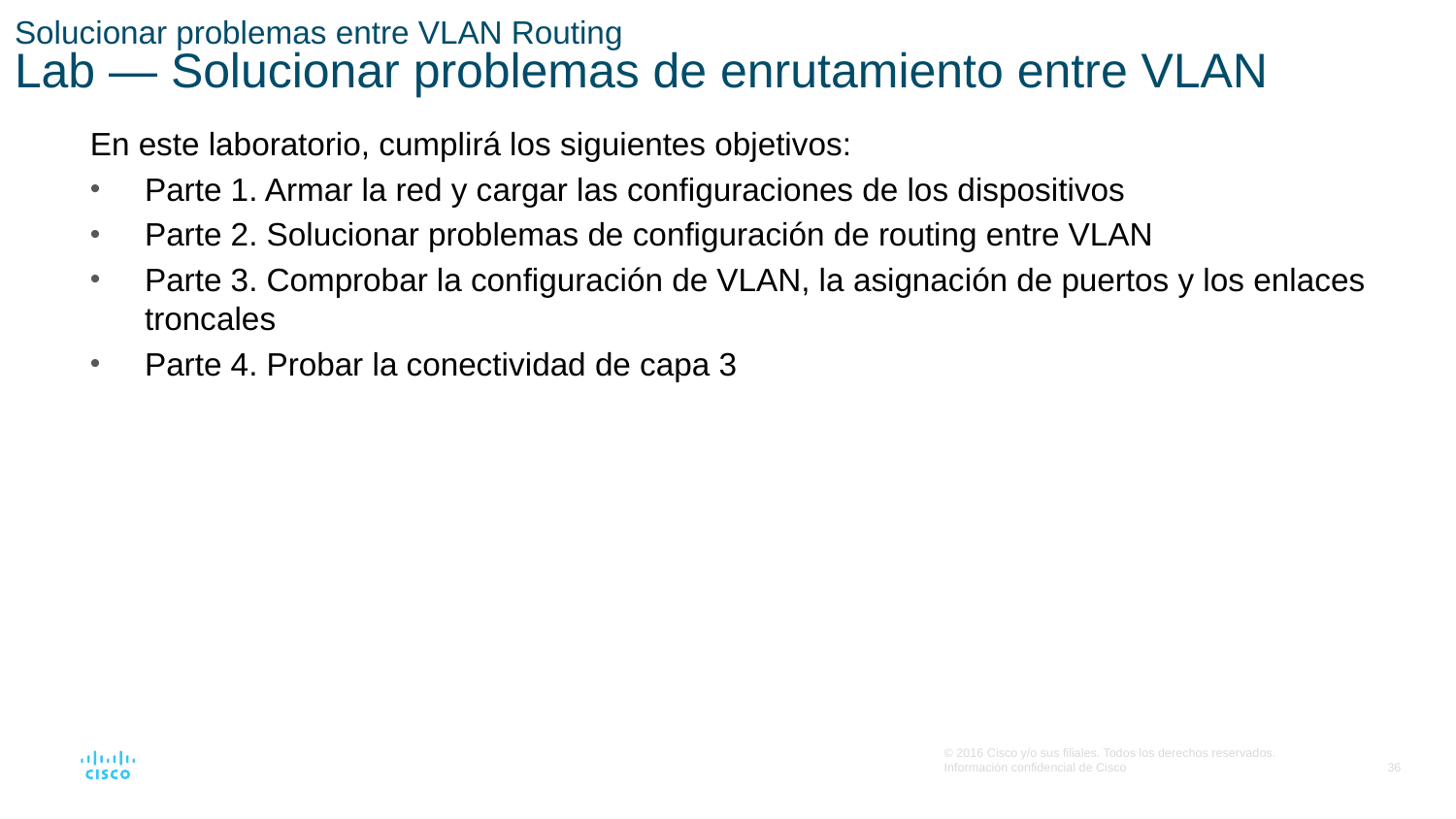

# Solucionar problemas entre VLAN Routing Lab — Solucionar problemas de enrutamiento entre VLAN
En este laboratorio, cumplirá los siguientes objetivos:
Parte 1. Armar la red y cargar las configuraciones de los dispositivos
Parte 2. Solucionar problemas de configuración de routing entre VLAN
Parte 3. Comprobar la configuración de VLAN, la asignación de puertos y los enlaces troncales
Parte 4. Probar la conectividad de capa 3